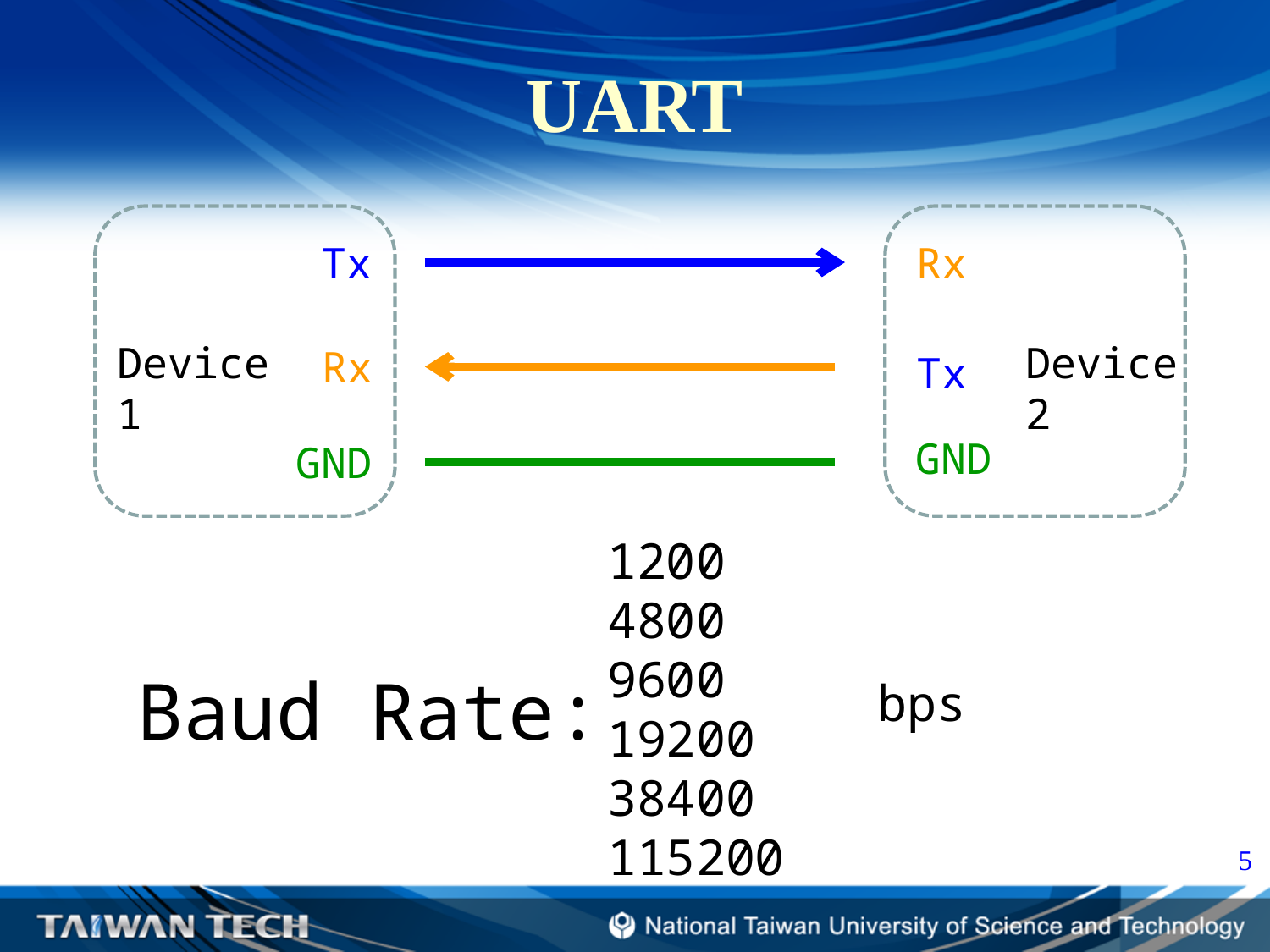

# UART

Tx
Device1
Rx
GND

Rx
Device2
Tx
GND
1200
4800
9600
19200
38400
115200
Baud Rate:
bps
5